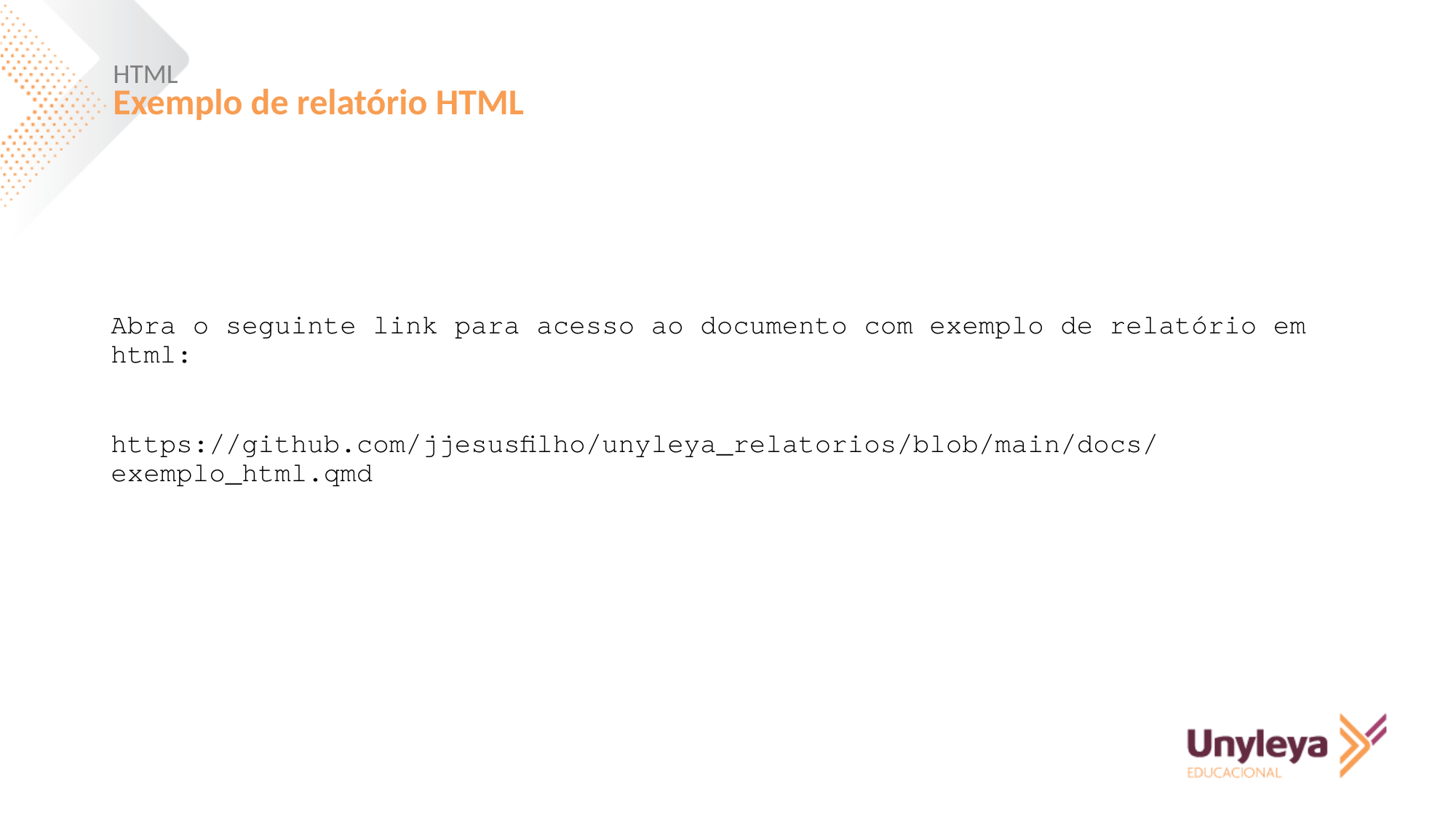

HTML
Exemplo de relatório HTML

Abra o seguinte link para acesso ao documento com exemplo de relatório em html:

https://github.com/jjesusfilho/unyleya_relatorios/blob/main/docs/exemplo_html.qmd